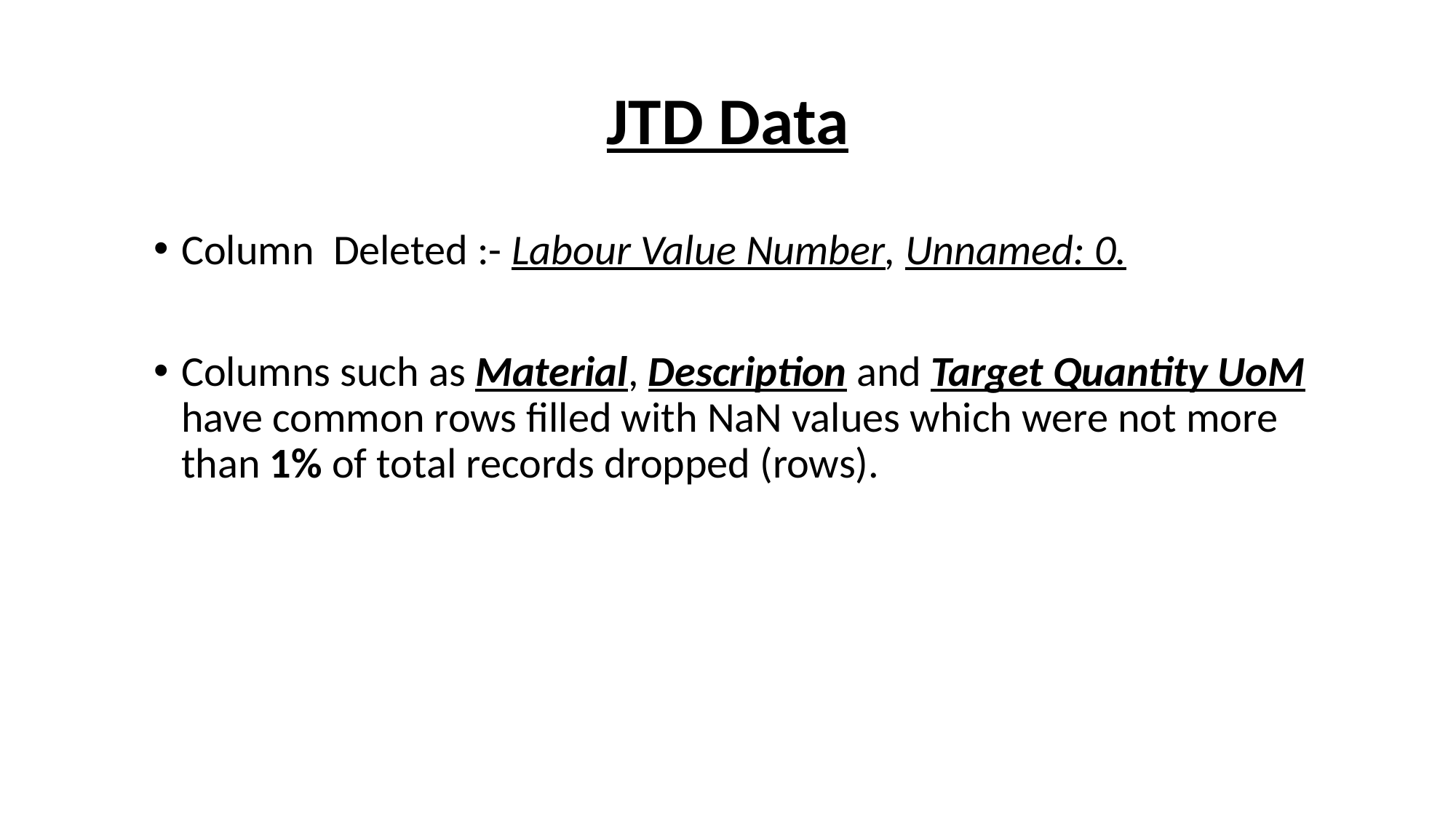

# JTD Data
Column  Deleted :- Labour Value Number, Unnamed: 0.

Columns such as Material, Description and Target Quantity UoM have common rows filled with NaN values which were not more than 1% of total records dropped (rows).